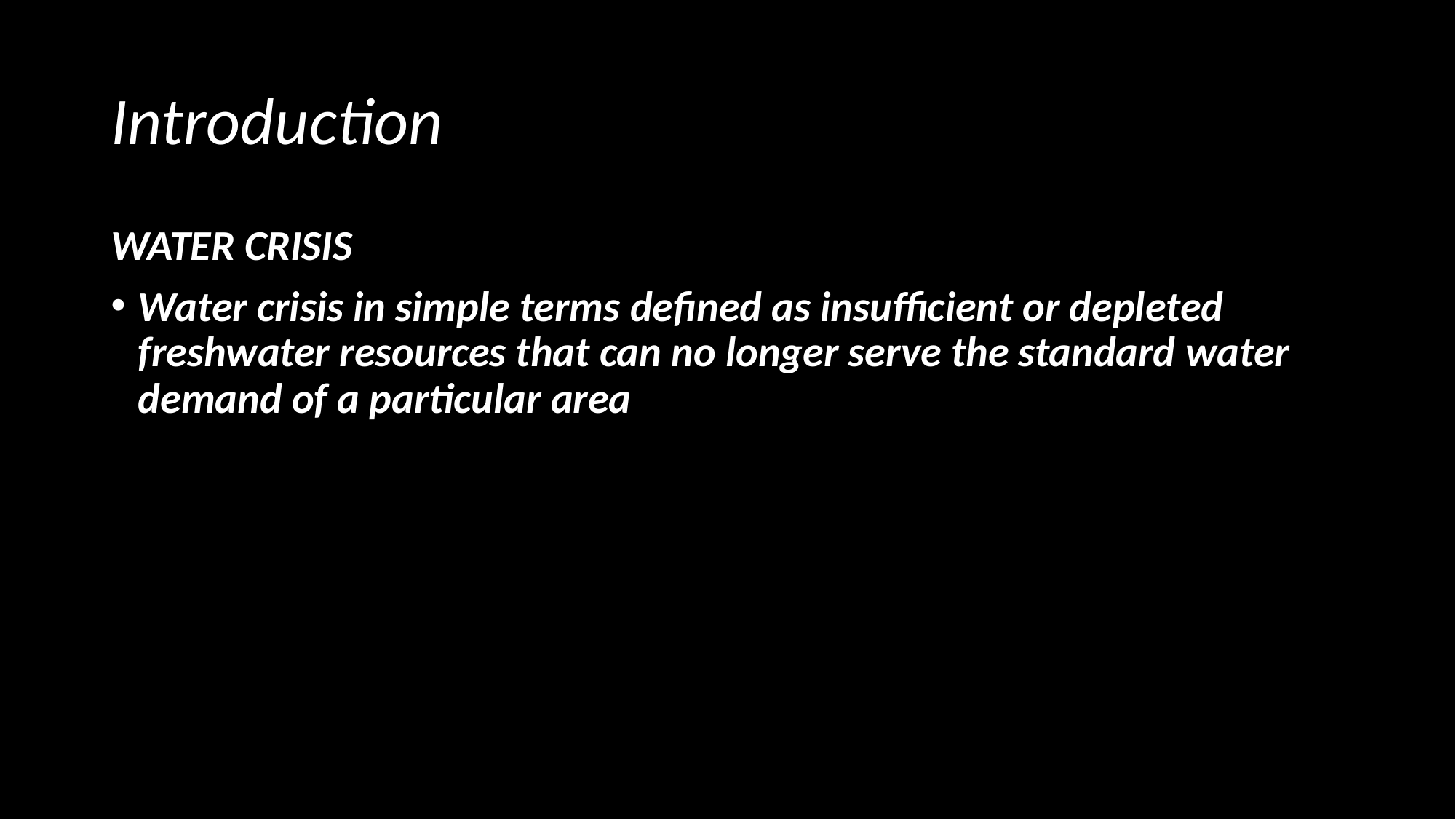

# Introduction
WATER CRISIS
Water crisis in simple terms defined as insufficient or depleted freshwater resources that can no longer serve the standard water demand of a particular area